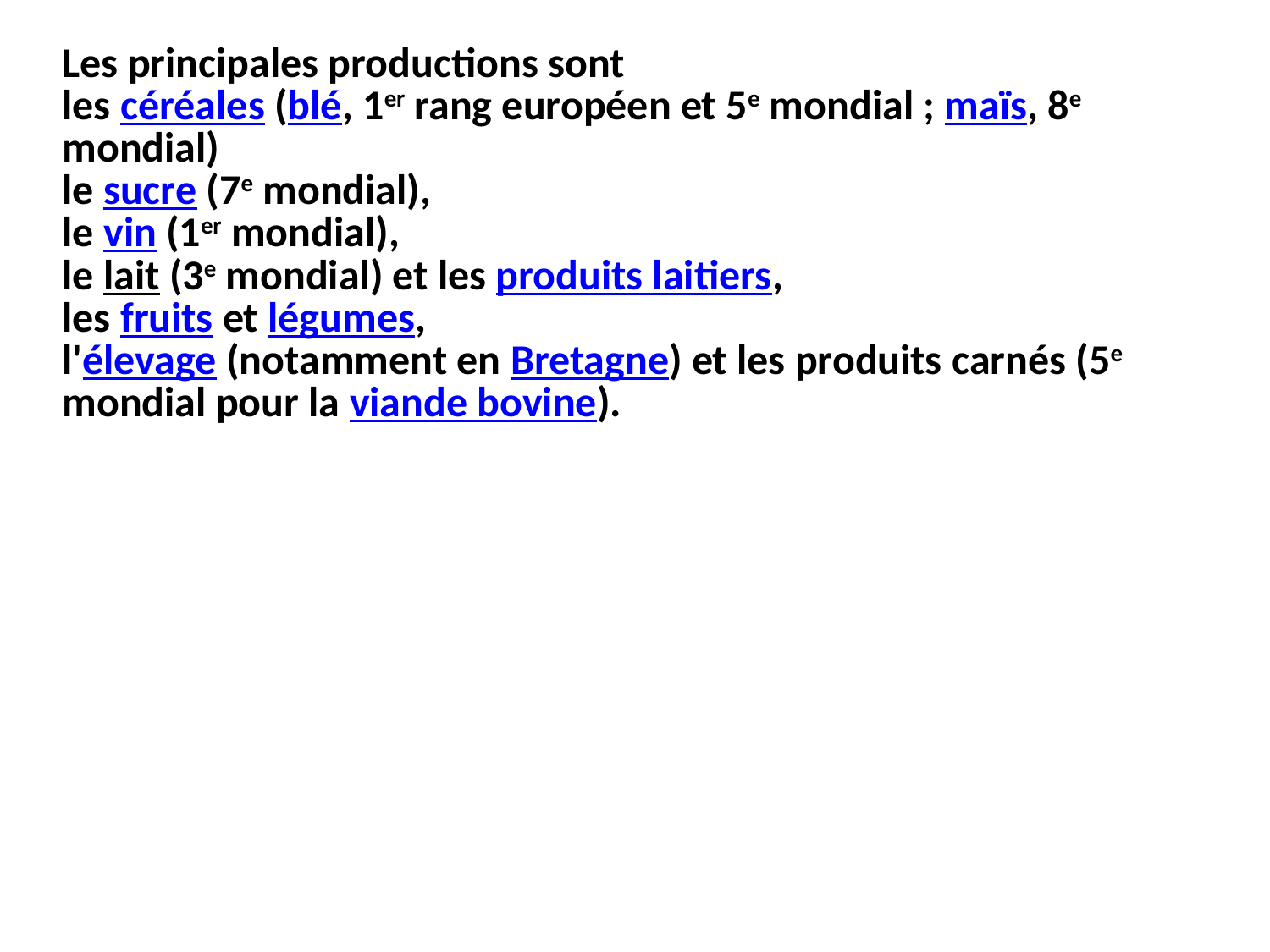

| Les principales productions sont les céréales (blé, 1er rang européen et 5e mondial ; maïs, 8e mondial) le sucre (7e mondial), le vin (1er mondial), le lait (3e mondial) et les produits laitiers, les fruits et légumes, l'élevage (notamment en Bretagne) et les produits carnés (5e mondial pour la viande bovine). |
| --- |